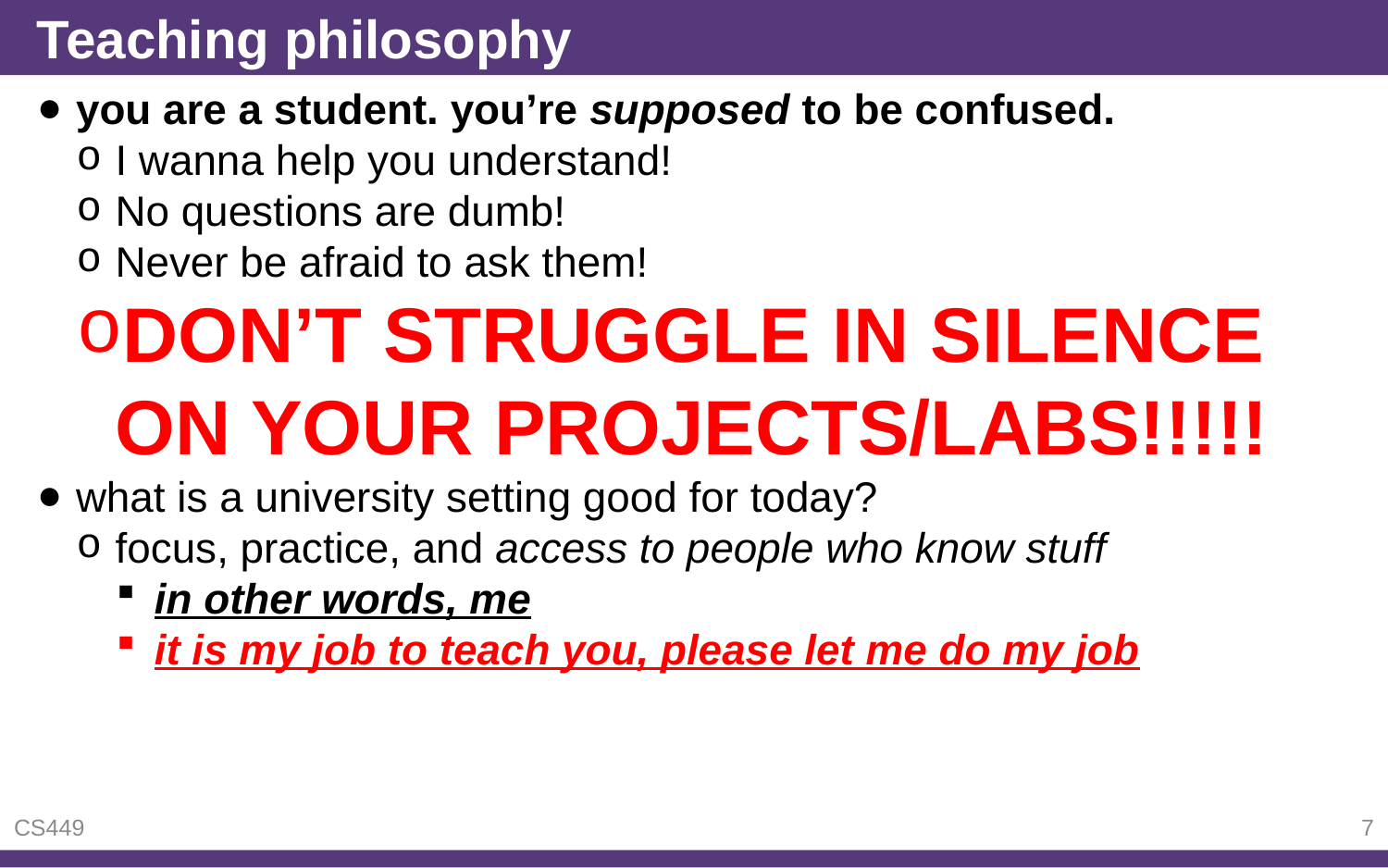

# Teaching philosophy
you are a student. you’re supposed to be confused.
I wanna help you understand!
No questions are dumb!
Never be afraid to ask them!
DON’T STRUGGLE IN SILENCE ON YOUR PROJECTS/LABS!!!!!
what is a university setting good for today?
focus, practice, and access to people who know stuff
in other words, me
it is my job to teach you, please let me do my job
CS449
7